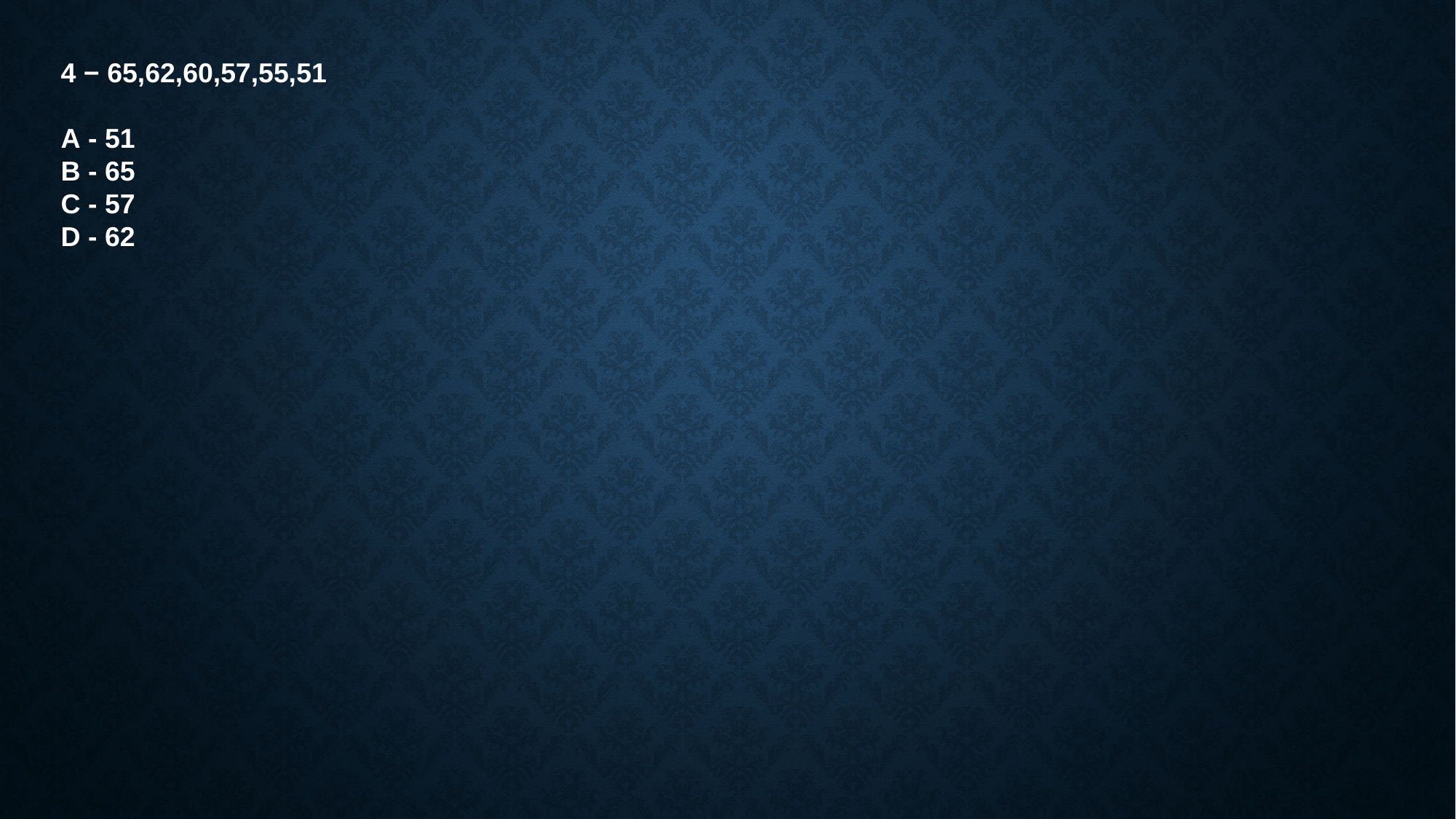

4 − 65,62,60,57,55,51

A - 51
B - 65
C - 57
D - 62